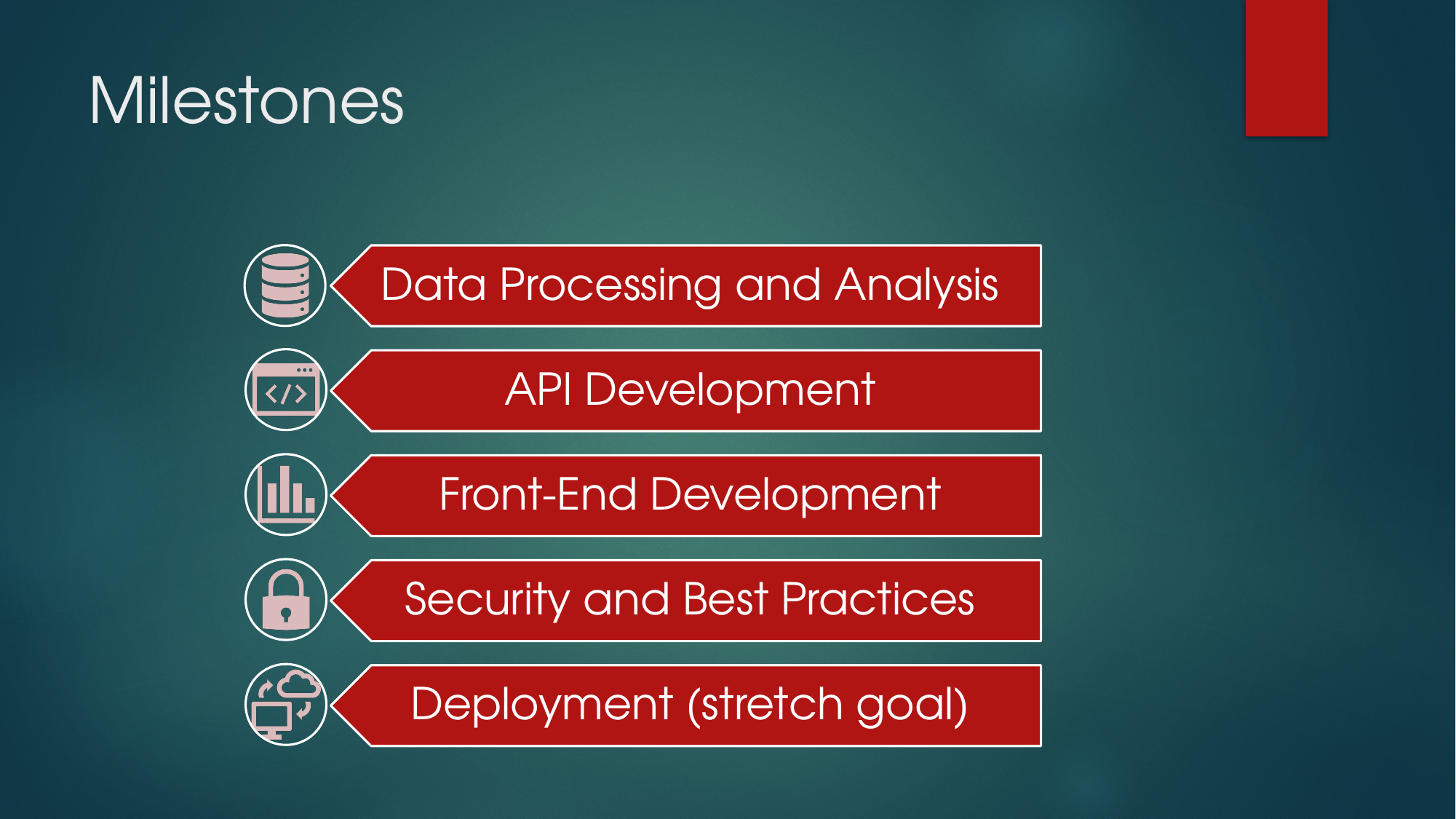

# Milestones
Data Processing and Analysis
API Development
Front-End Development
Security and Best Practices
Deployment (stretch goal)